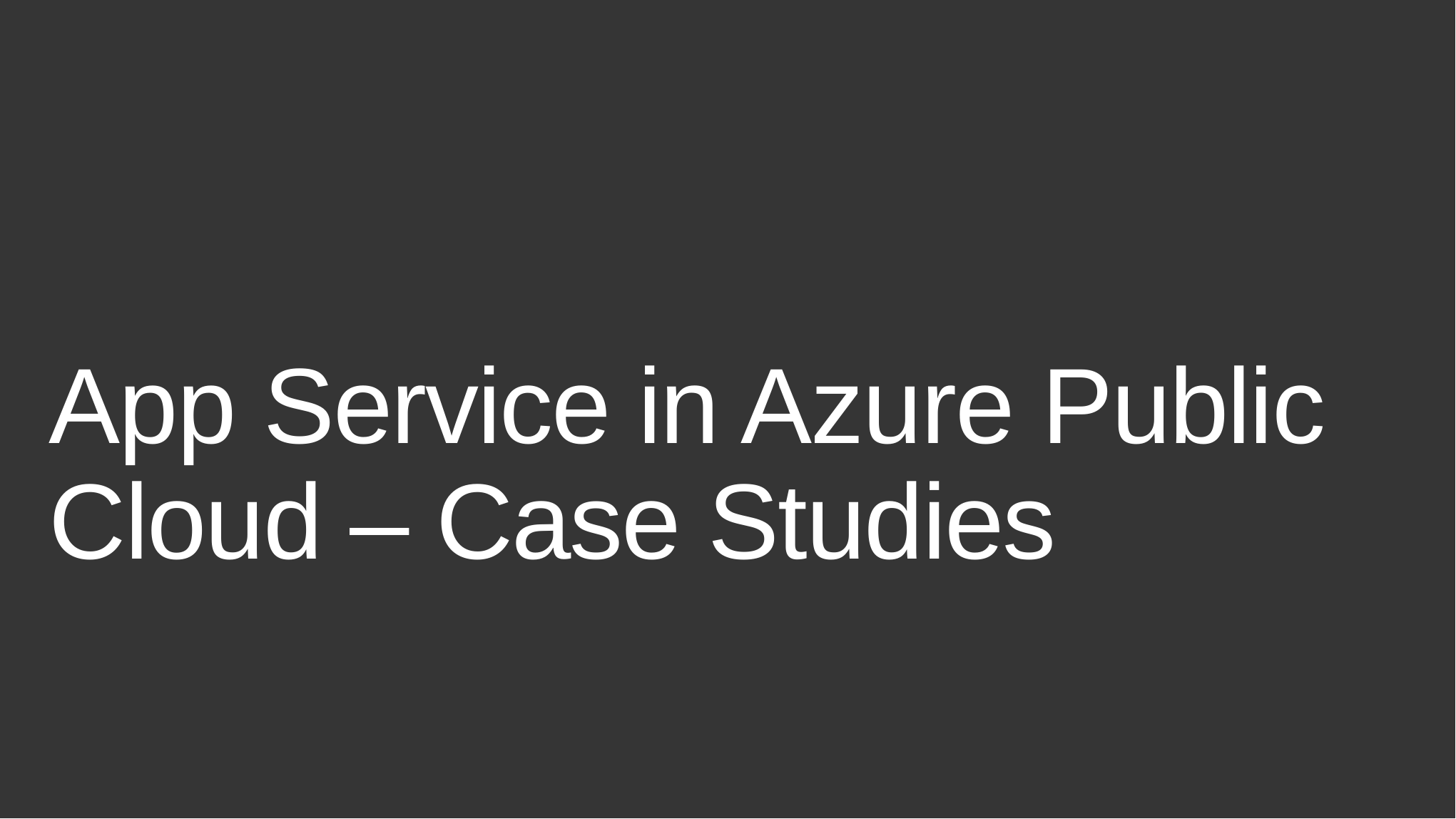

# App Service in Azure Public Cloud – Case Studies